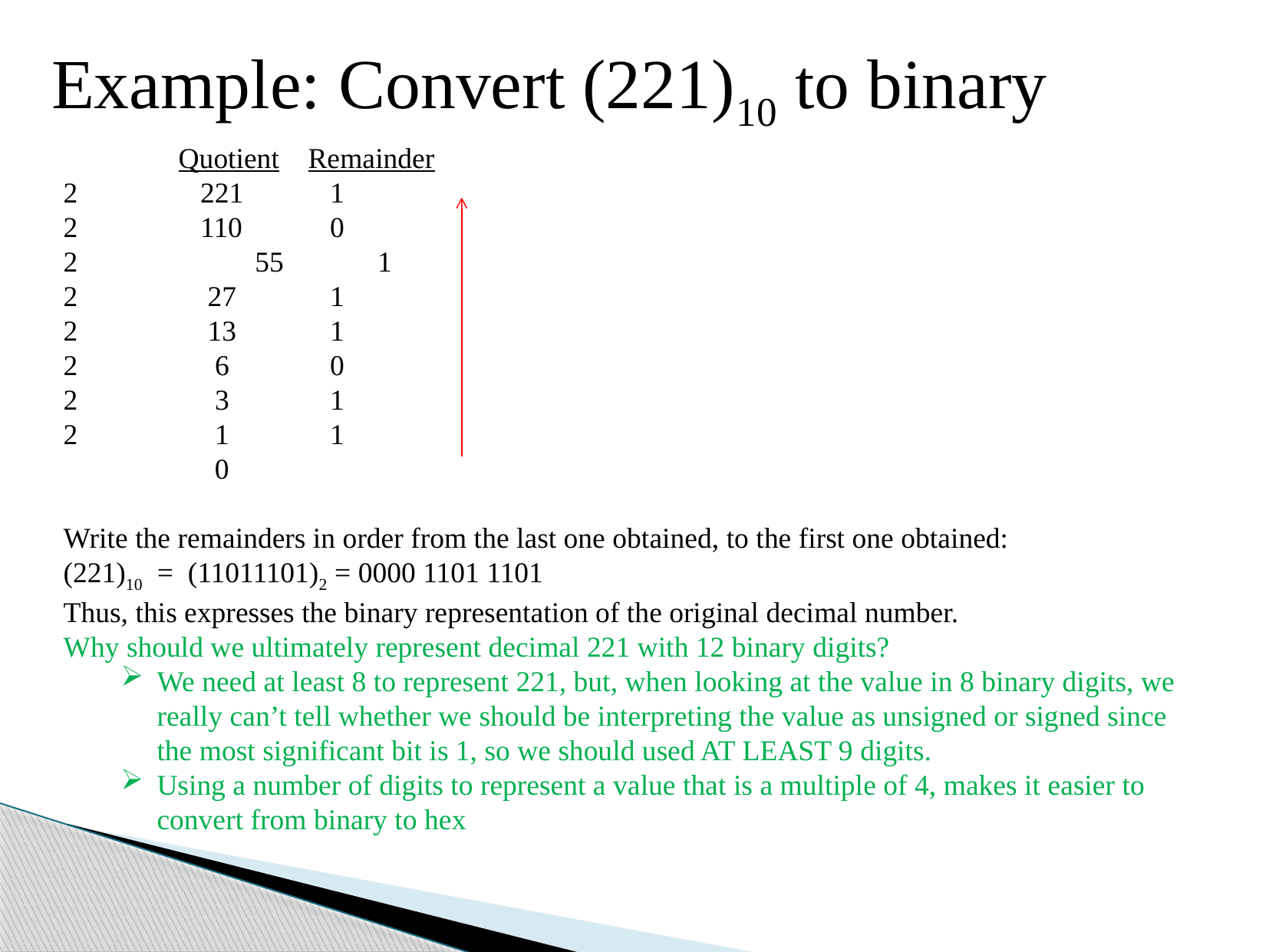

Example: Convert (221)10 to binary
	Quotient	  Remainder
2	   221	     1
2	   110	     0
   	    55	     1
2	    27	     1
2	    13	     1
2	     6	     0
2	     3	     1
2	     1	     1
       	     0

Write the remainders in order from the last one obtained, to the first one obtained:
(221)10  =  (11011101)2 = 0000 1101 1101
Thus, this expresses the binary representation of the original decimal number.
Why should we ultimately represent decimal 221 with 12 binary digits?
We need at least 8 to represent 221, but, when looking at the value in 8 binary digits, we really can’t tell whether we should be interpreting the value as unsigned or signed since the most significant bit is 1, so we should used AT LEAST 9 digits.
Using a number of digits to represent a value that is a multiple of 4, makes it easier to convert from binary to hex